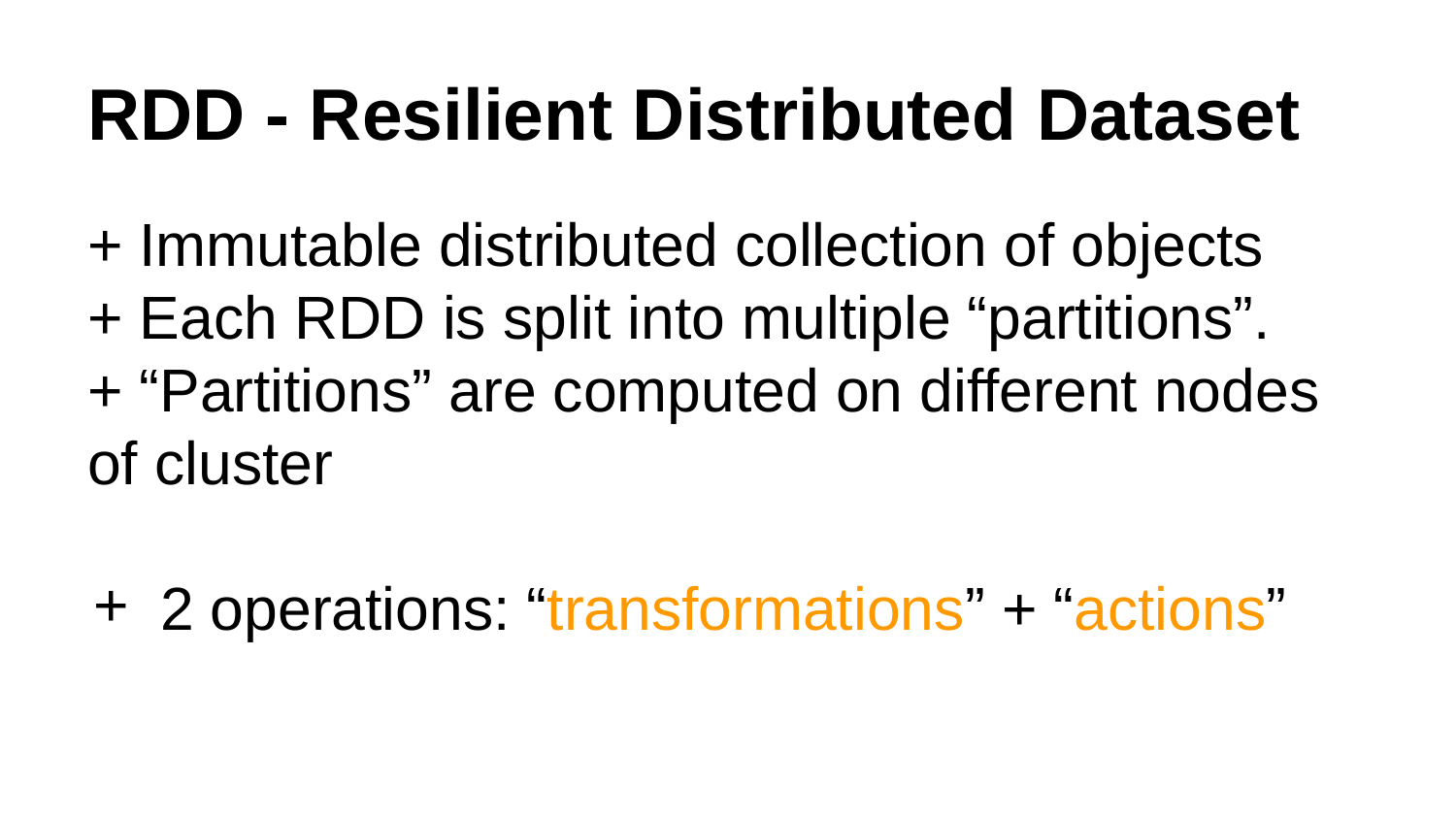

# RDD - Resilient Distributed Dataset
+ Immutable distributed collection of objects
+ Each RDD is split into multiple “partitions”.
+ “Partitions” are computed on different nodes of cluster

2 operations: “transformations” + “actions”